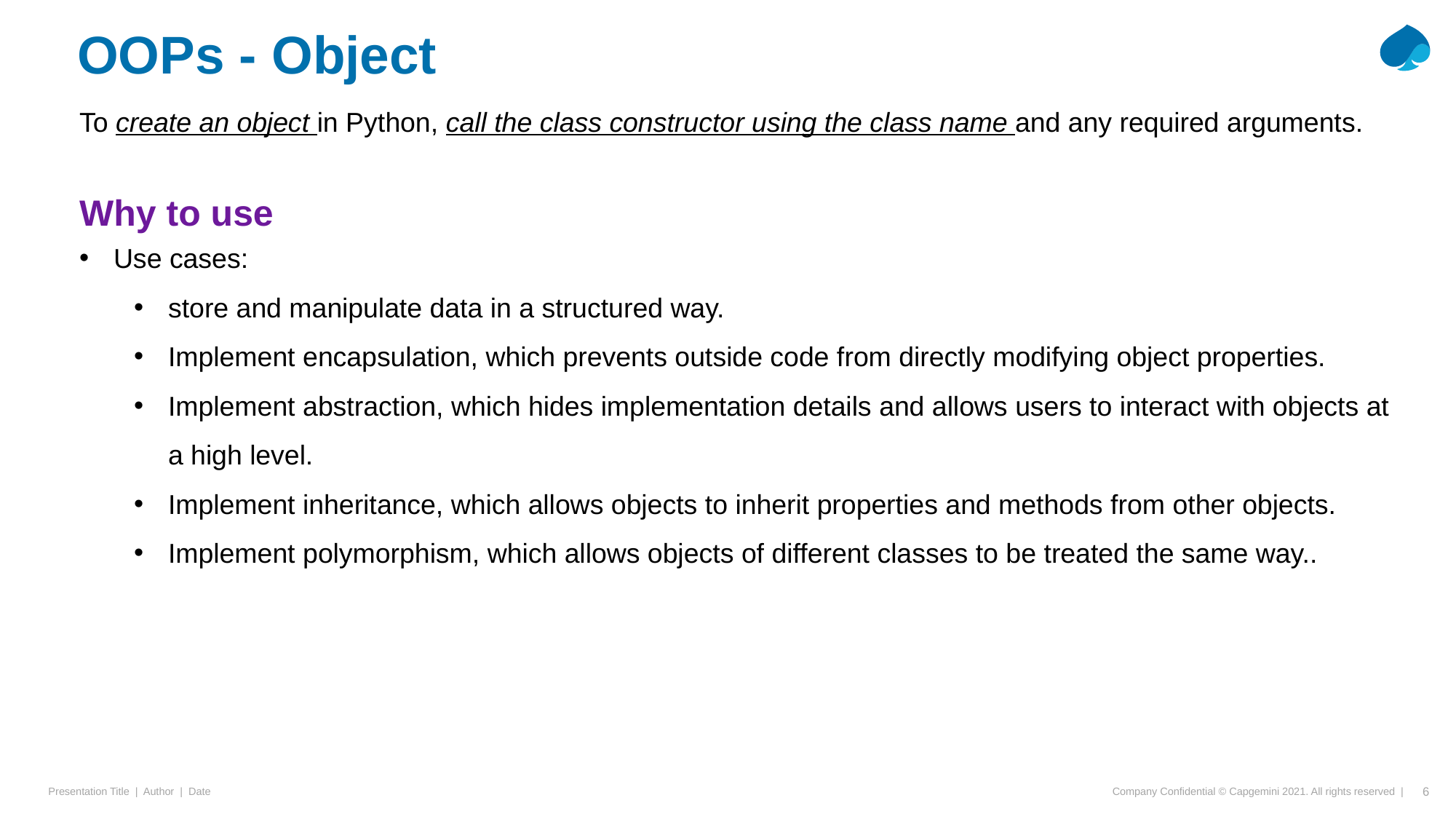

OOPs - Object
To create an object in Python, call the class constructor using the class name and any required arguments.

Why to use
Use cases:
store and manipulate data in a structured way.
Implement encapsulation, which prevents outside code from directly modifying object properties.
Implement abstraction, which hides implementation details and allows users to interact with objects at a high level.
Implement inheritance, which allows objects to inherit properties and methods from other objects.
Implement polymorphism, which allows objects of different classes to be treated the same way..